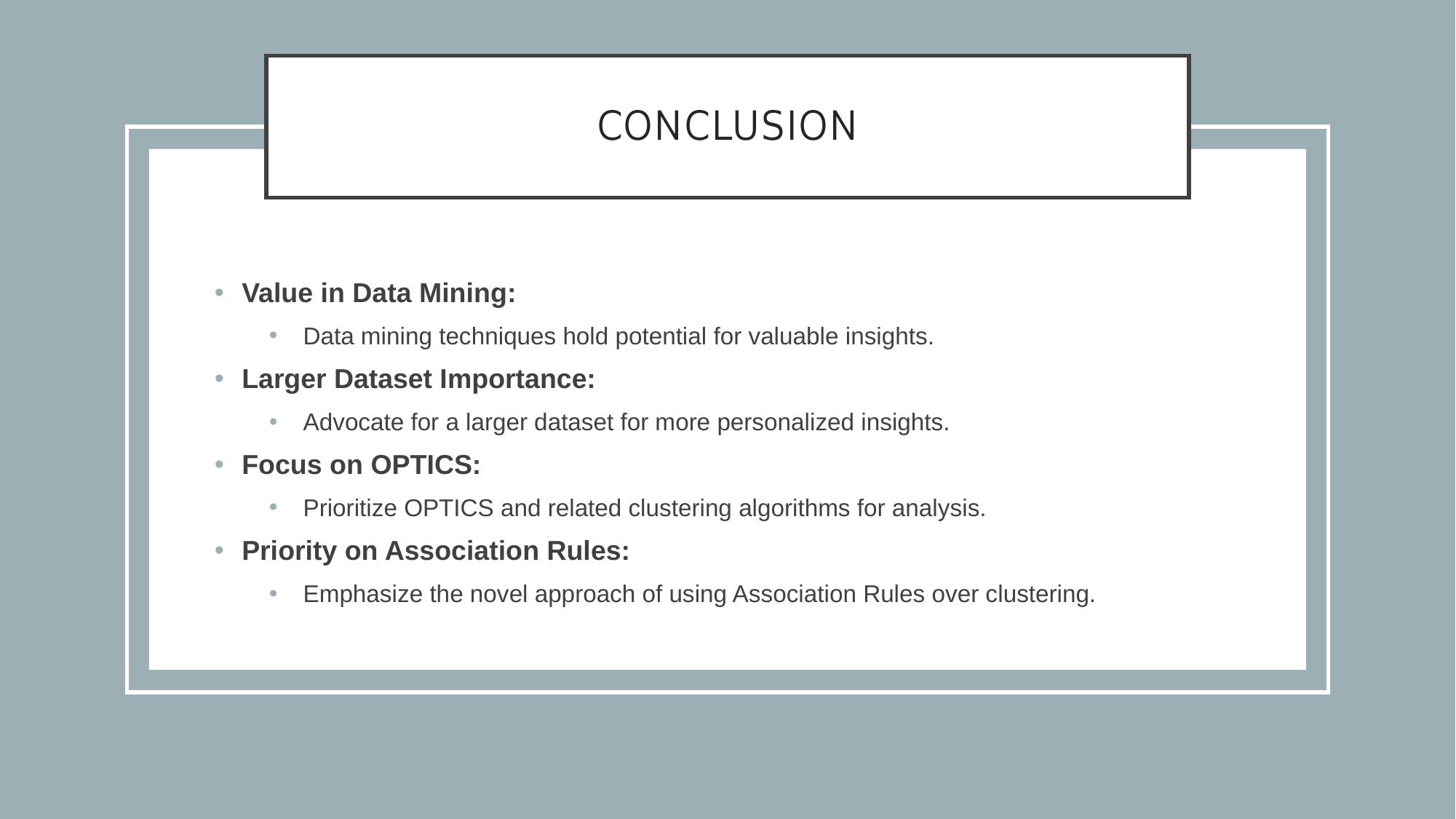

# Conclusion

Value in Data Mining:
Data mining techniques hold potential for valuable insights.
Larger Dataset Importance:
Advocate for a larger dataset for more personalized insights.
Focus on OPTICS:
Prioritize OPTICS and related clustering algorithms for analysis.
Priority on Association Rules:
Emphasize the novel approach of using Association Rules over clustering.